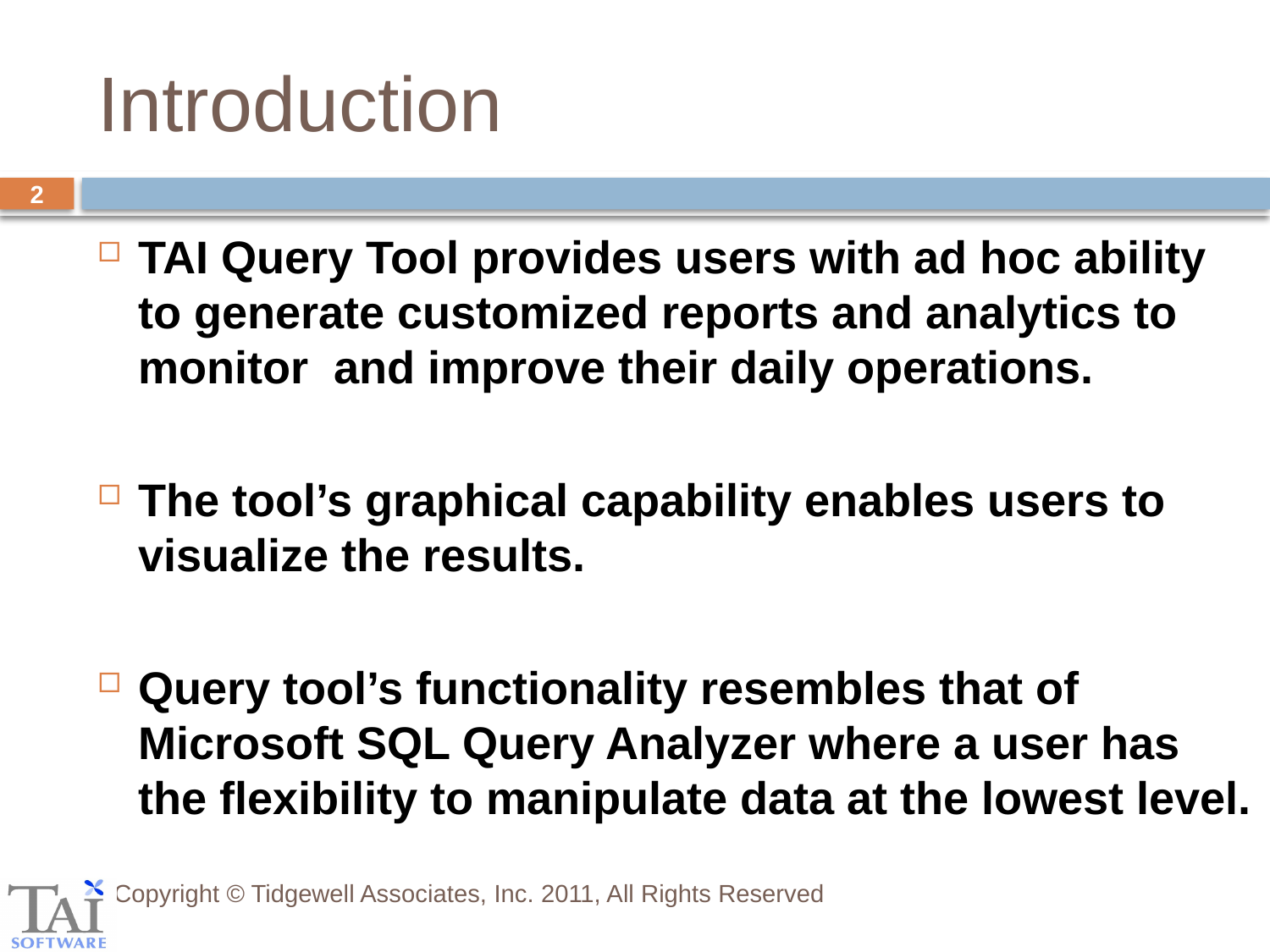

# Introduction
2
TAI Query Tool provides users with ad hoc ability to generate customized reports and analytics to monitor  and improve their daily operations.

The tool’s graphical capability enables users to visualize the results.

Query tool’s functionality resembles that of Microsoft SQL Query Analyzer where a user has the flexibility to manipulate data at the lowest level.

Copyright © Tidgewell Associates, Inc. 2011, All Rights Reserved